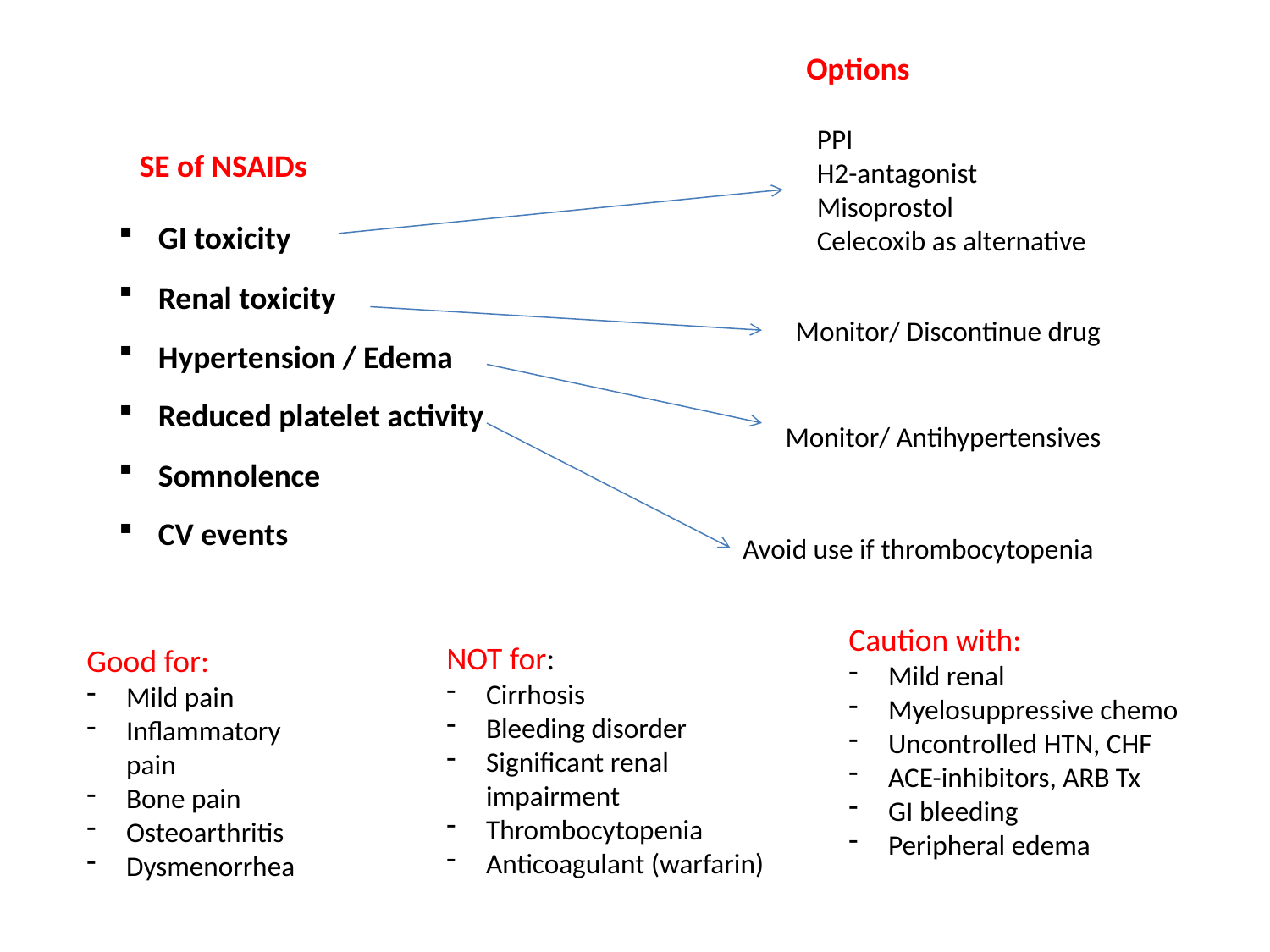

Options
PPI
H2-antagonist
Misoprostol
Celecoxib as alternative
SE of NSAIDs
GI toxicity
Renal toxicity
Hypertension / Edema
Reduced platelet activity
Somnolence
CV events
Monitor/ Discontinue drug
Monitor/ Antihypertensives
Avoid use if thrombocytopenia
Caution with:
Mild renal
Myelosuppressive chemo
Uncontrolled HTN, CHF
ACE-inhibitors, ARB Tx
GI bleeding
Peripheral edema
NOT for:
Cirrhosis
Bleeding disorder
Significant renal impairment
Thrombocytopenia
Anticoagulant (warfarin)
Good for:
Mild pain
Inflammatory pain
Bone pain
Osteoarthritis
Dysmenorrhea